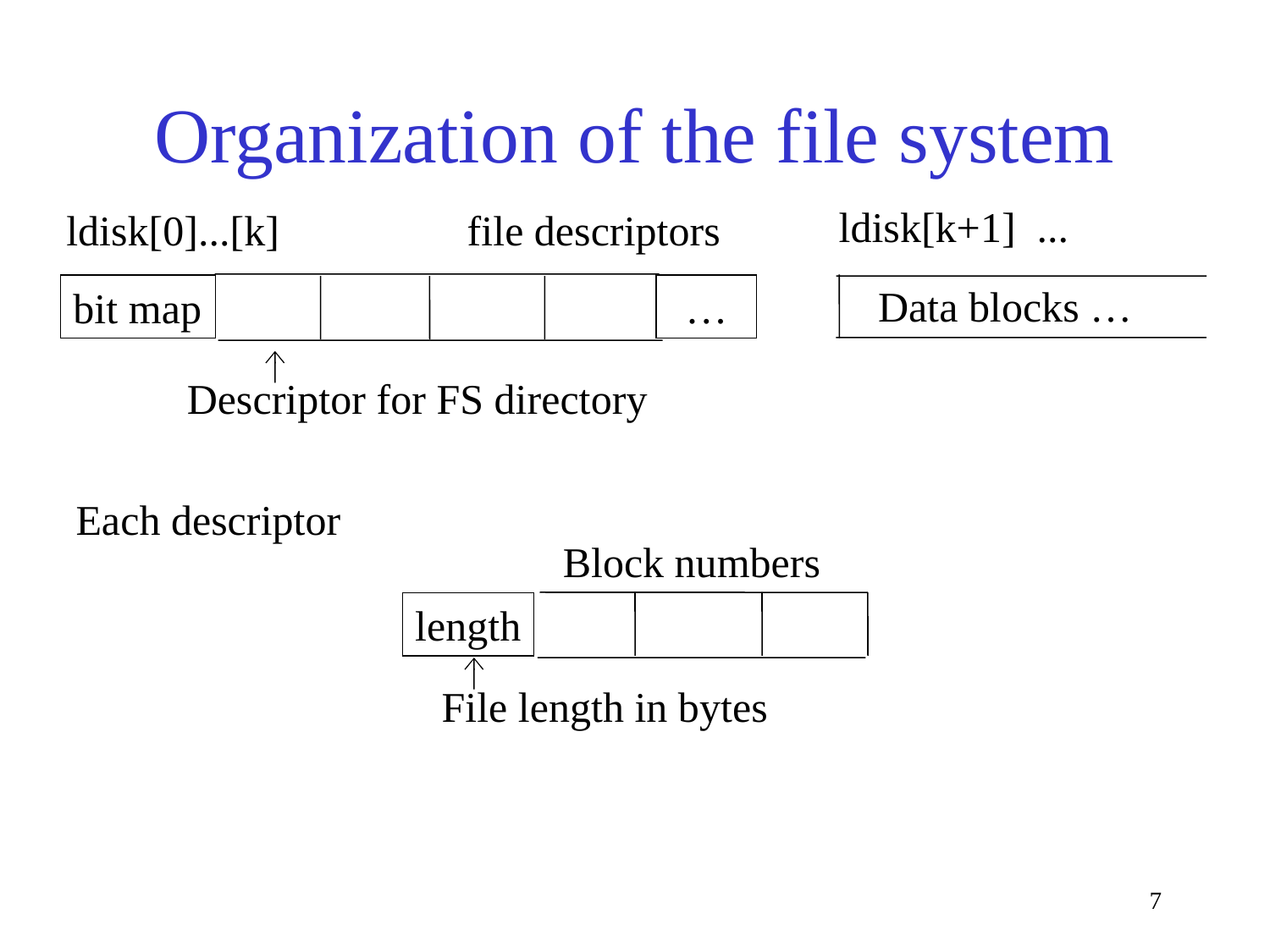

# Organization of the file system
ldisk[k+1]  ...
ldisk[0]...[k]
file descriptors
Data blocks …
bit map

Descriptor for FS directory

…

Each descriptor
Block numbers
length

File length in bytes

7